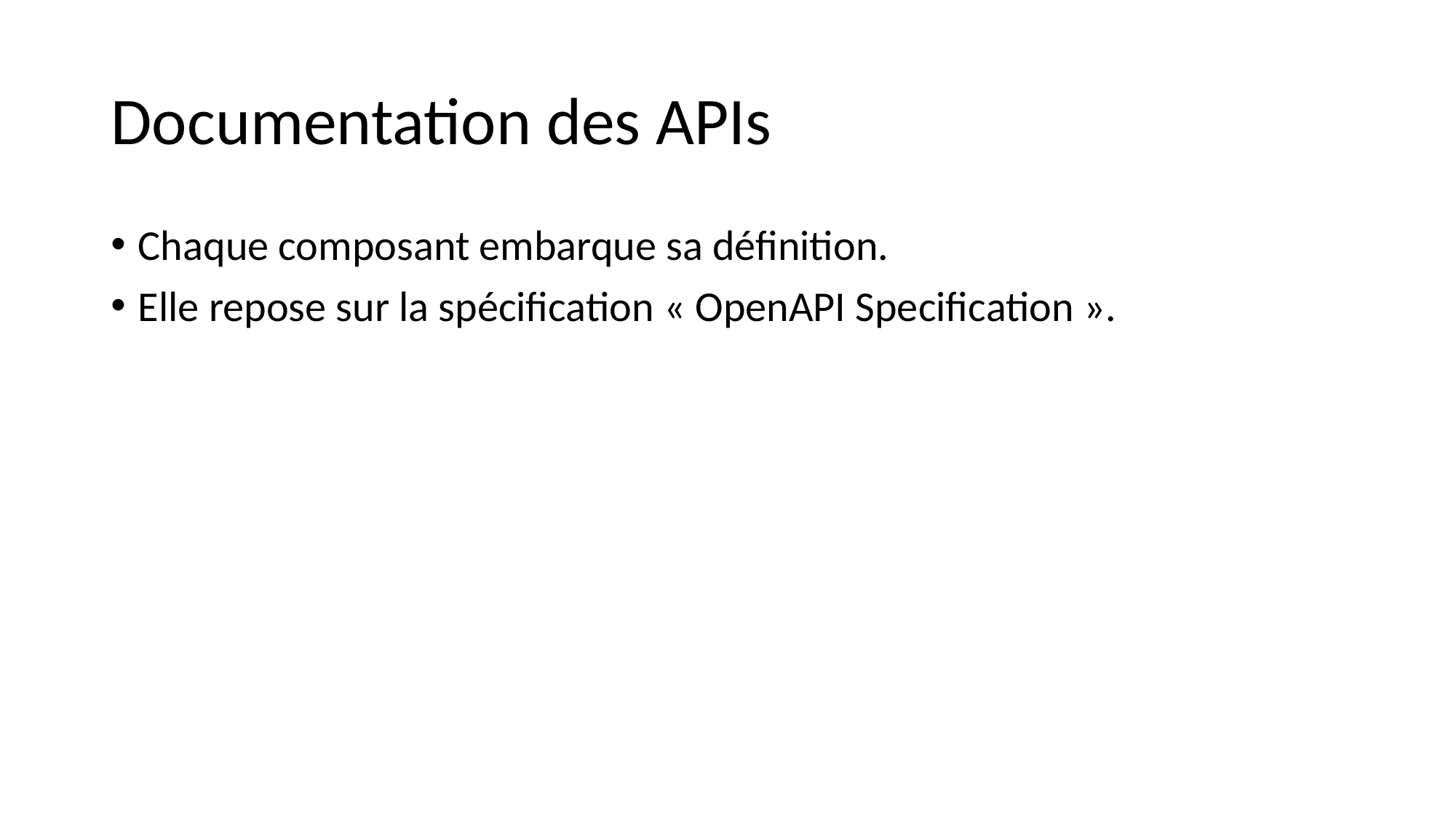

# Documentation des APIs
Chaque composant embarque sa définition.
Elle repose sur la spécification « OpenAPI Specification ».